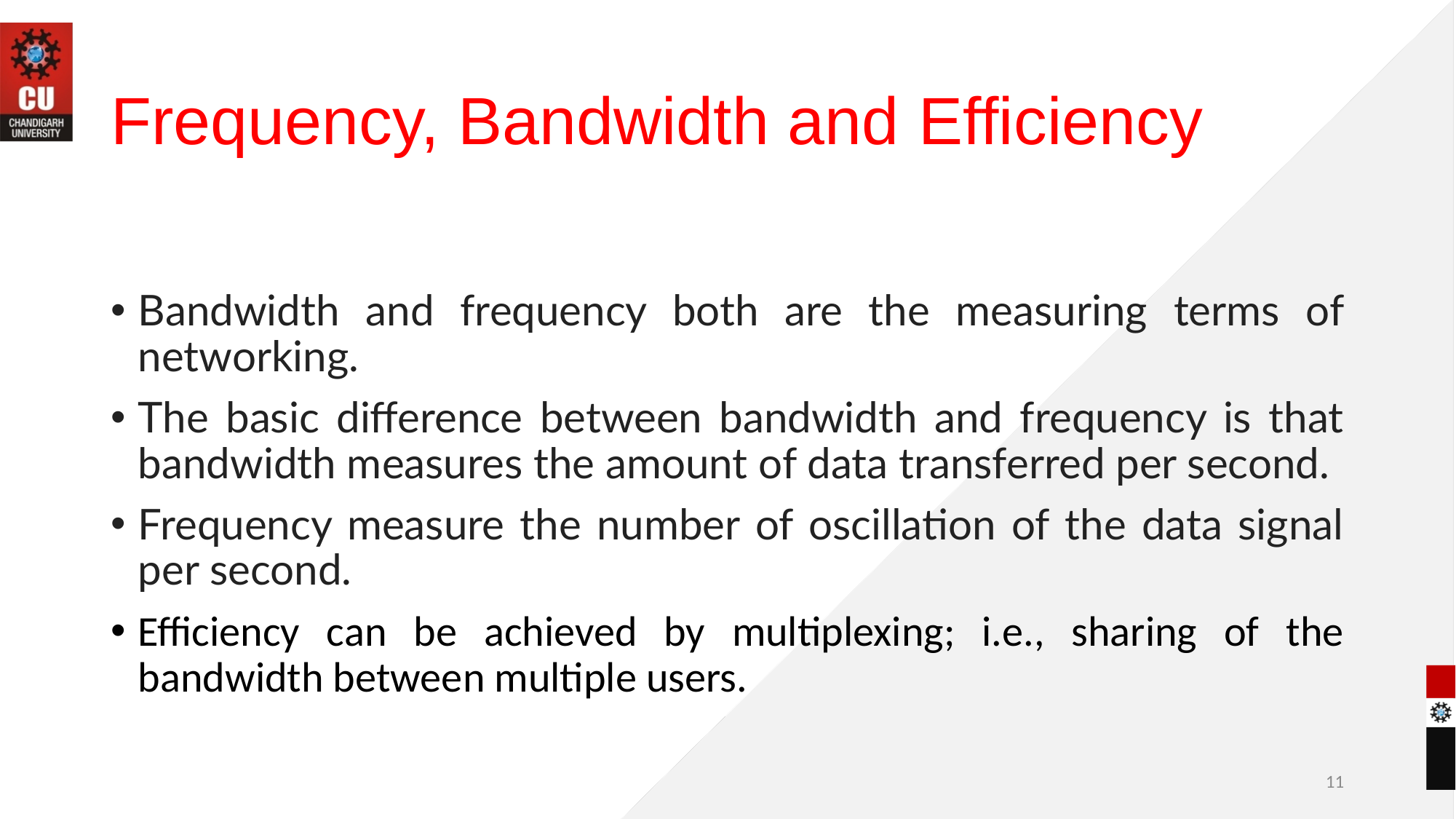

# Frequency, Bandwidth and Efficiency

Bandwidth and frequency both are the measuring terms of networking.
The basic difference between bandwidth and frequency is that bandwidth measures the amount of data transferred per second.
Frequency measure the number of oscillation of the data signal per second.
Efficiency can be achieved by multiplexing; i.e., sharing of the bandwidth between multiple users.

11